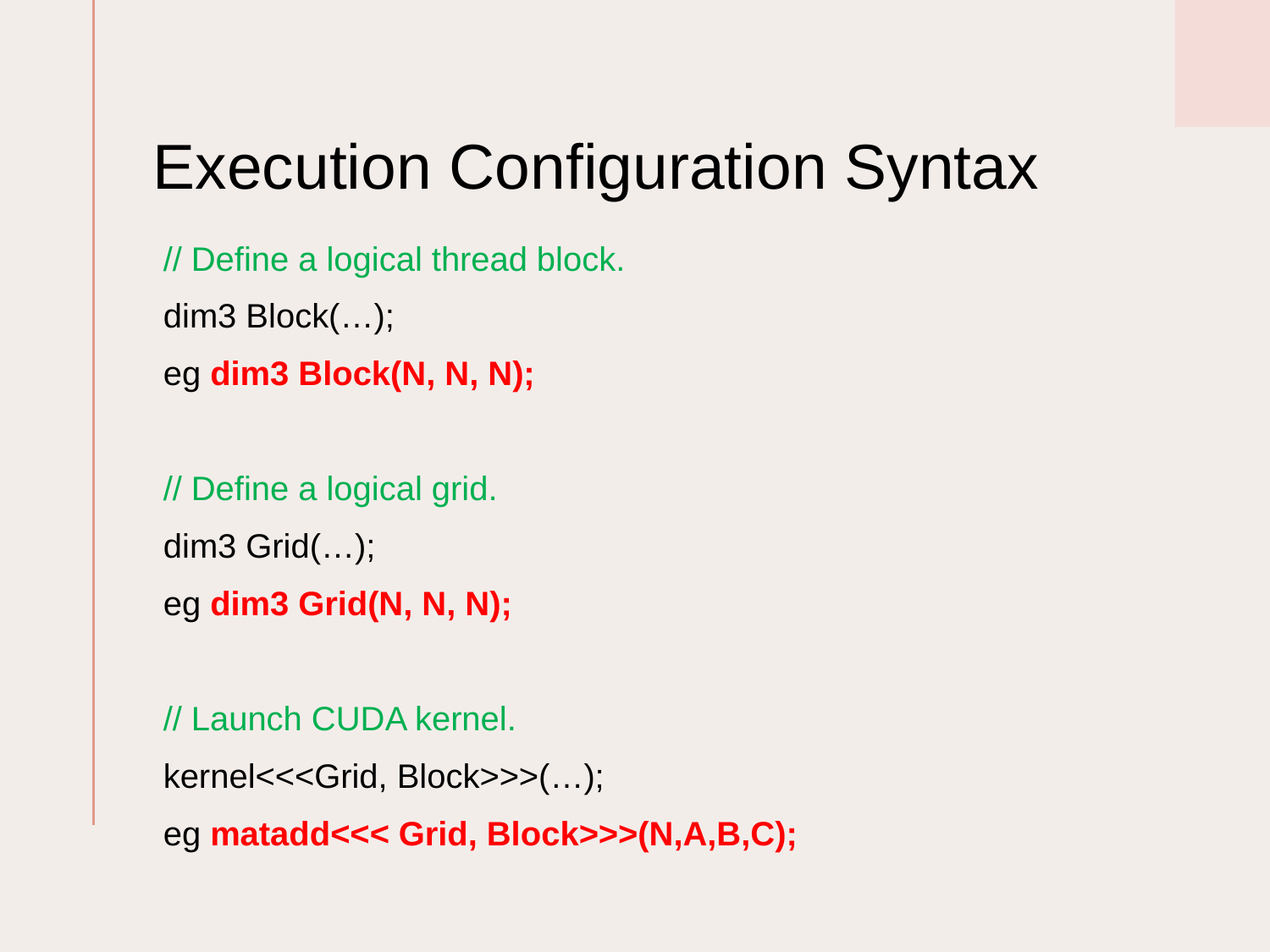

# Execution Configuration Syntax
// Define a logical thread block.
dim3 Block(…);
eg dim3 Block(N, N, N);

// Define a logical grid.
dim3 Grid(…);
eg dim3 Grid(N, N, N);

// Launch CUDA kernel.
kernel<<<Grid, Block>>>(…);
eg matadd<<< Grid, Block>>>(N,A,B,C);